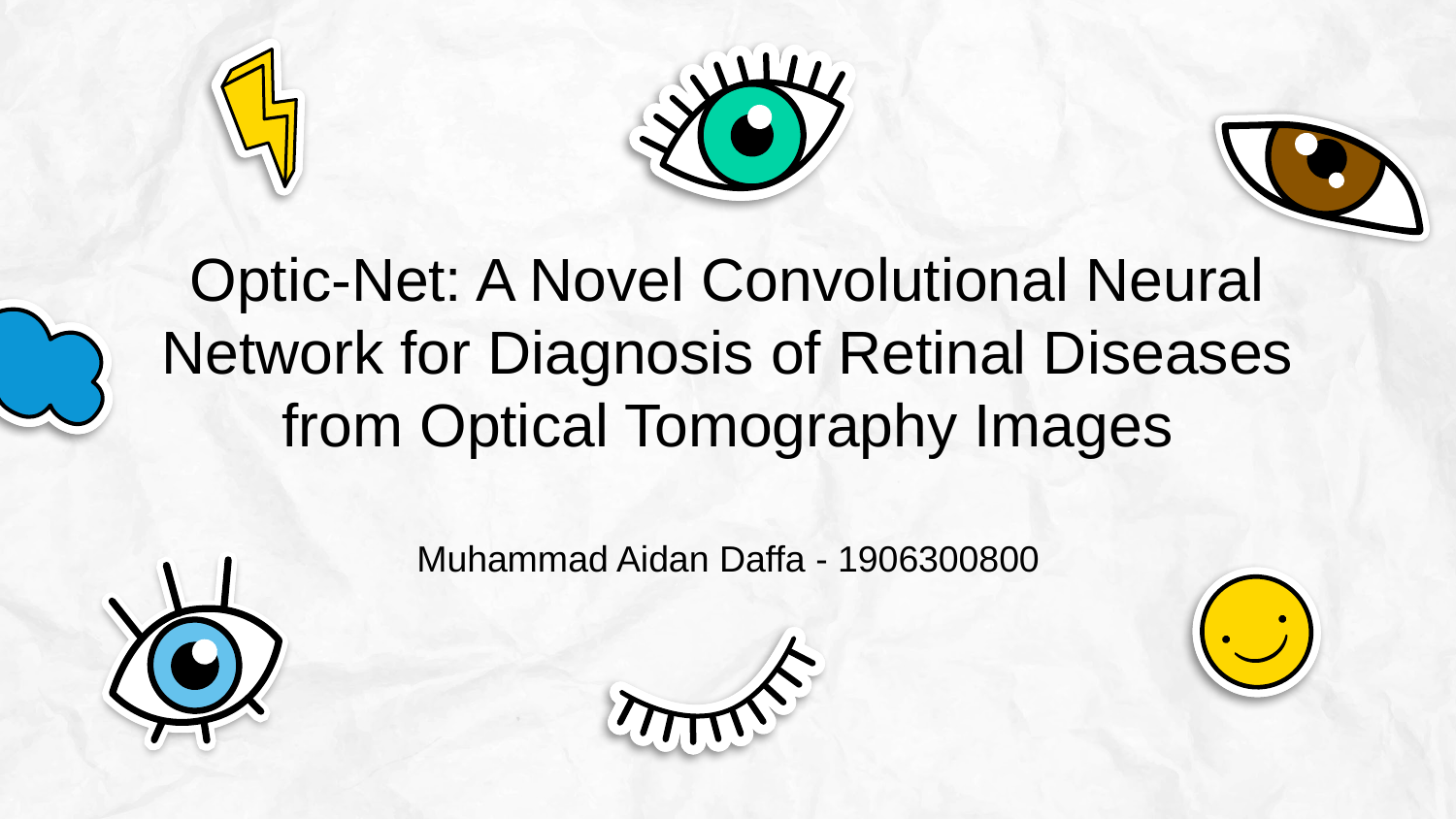

# Optic-Net: A Novel Convolutional Neural Network for Diagnosis of Retinal Diseases from Optical Tomography Images

Muhammad Aidan Daffa - 1906300800